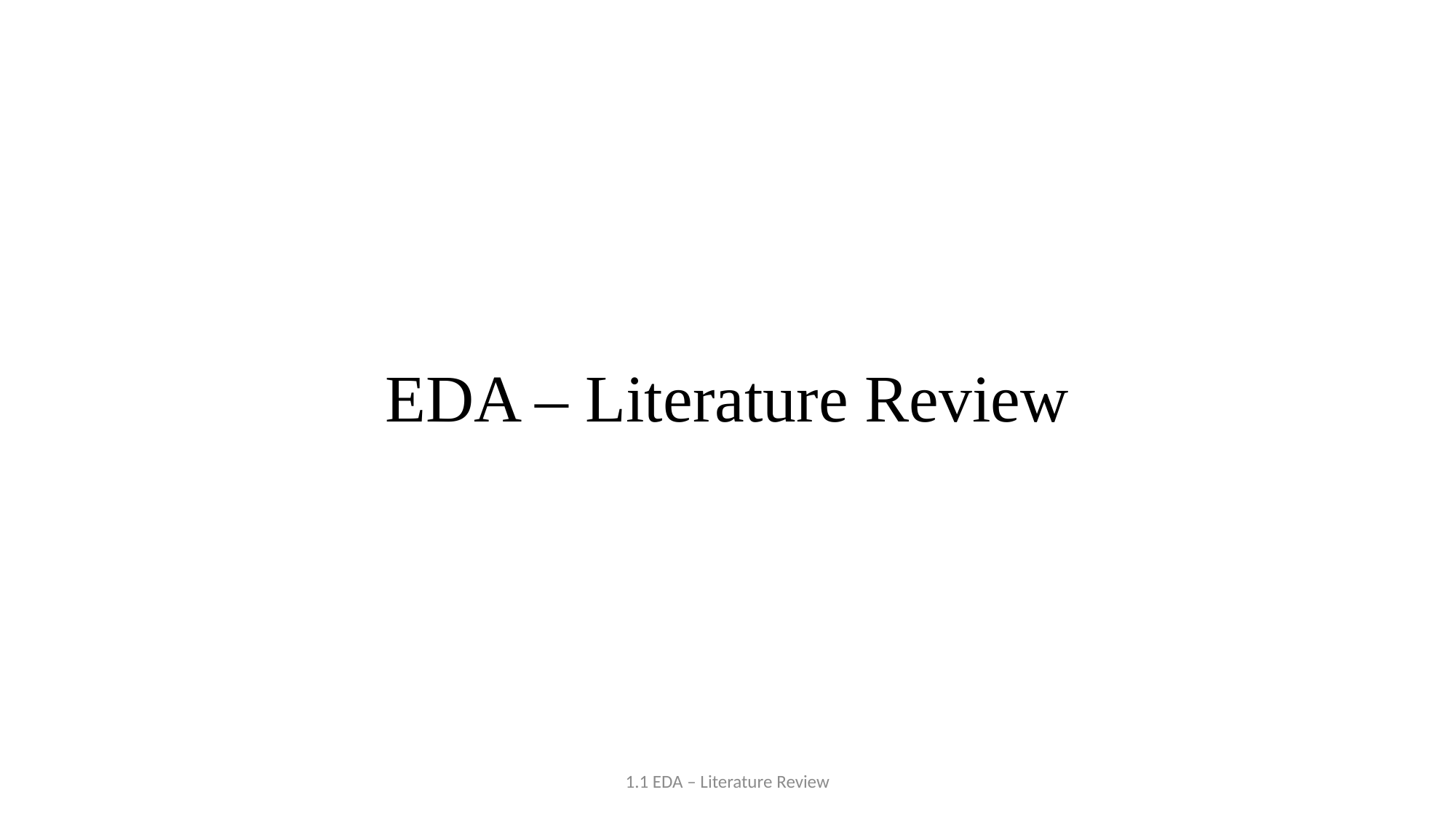

# EDA – Literature Review
1.1 EDA – Literature Review